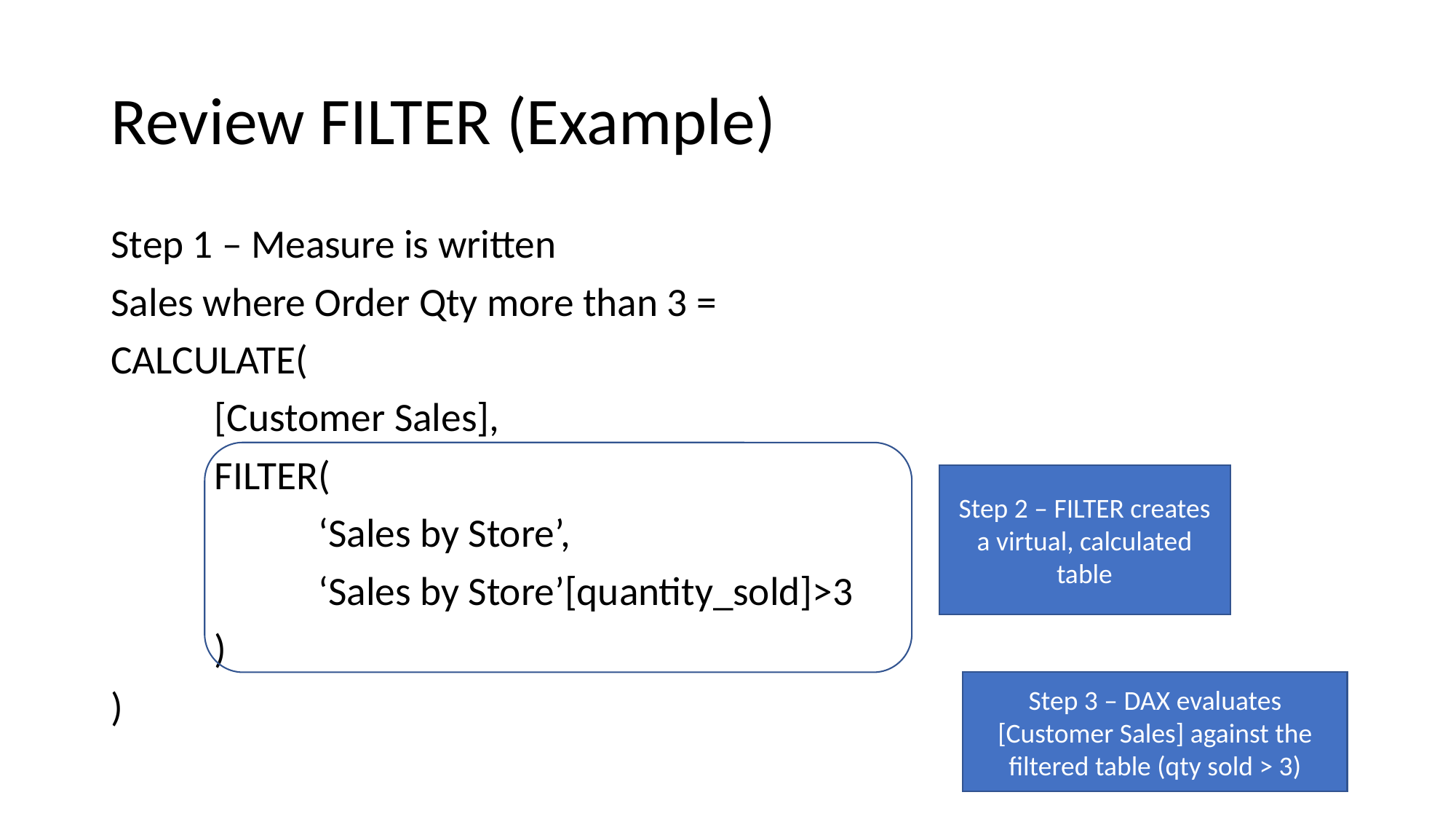

# Review FILTER (Example)
Step 1 – Measure is written
Sales where Order Qty more than 3 =
CALCULATE(
	[Customer Sales],
	FILTER(
		‘Sales by Store’,
		‘Sales by Store’[quantity_sold]>3
	)
)

Step 2 – FILTER creates a virtual, calculated table
Step 3 – DAX evaluates [Customer Sales] against the filtered table (qty sold > 3)